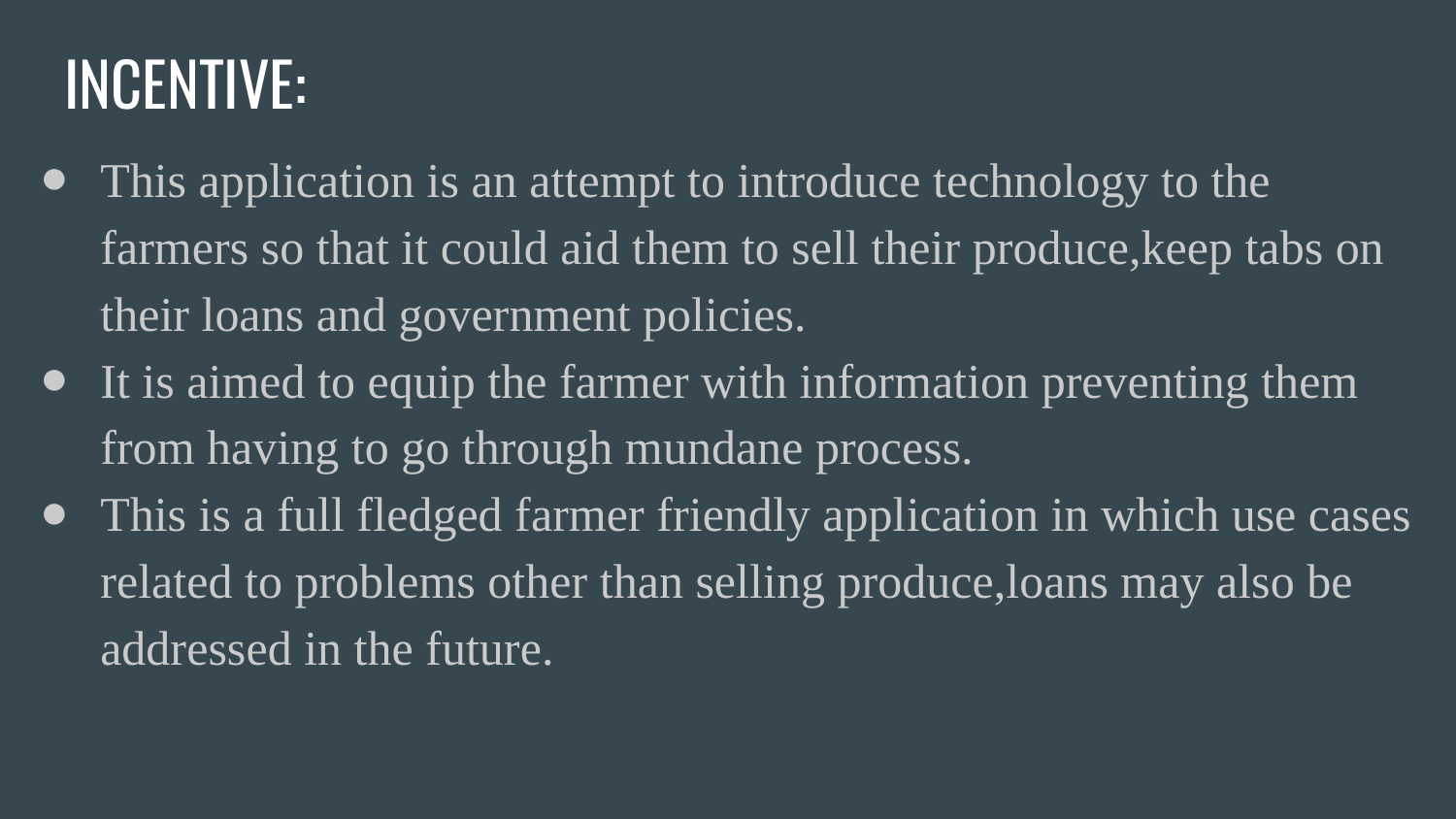

# INCENTIVE:
This application is an attempt to introduce technology to the farmers so that it could aid them to sell their produce,keep tabs on their loans and government policies.
It is aimed to equip the farmer with information preventing them from having to go through mundane process.
This is a full fledged farmer friendly application in which use cases related to problems other than selling produce,loans may also be addressed in the future.